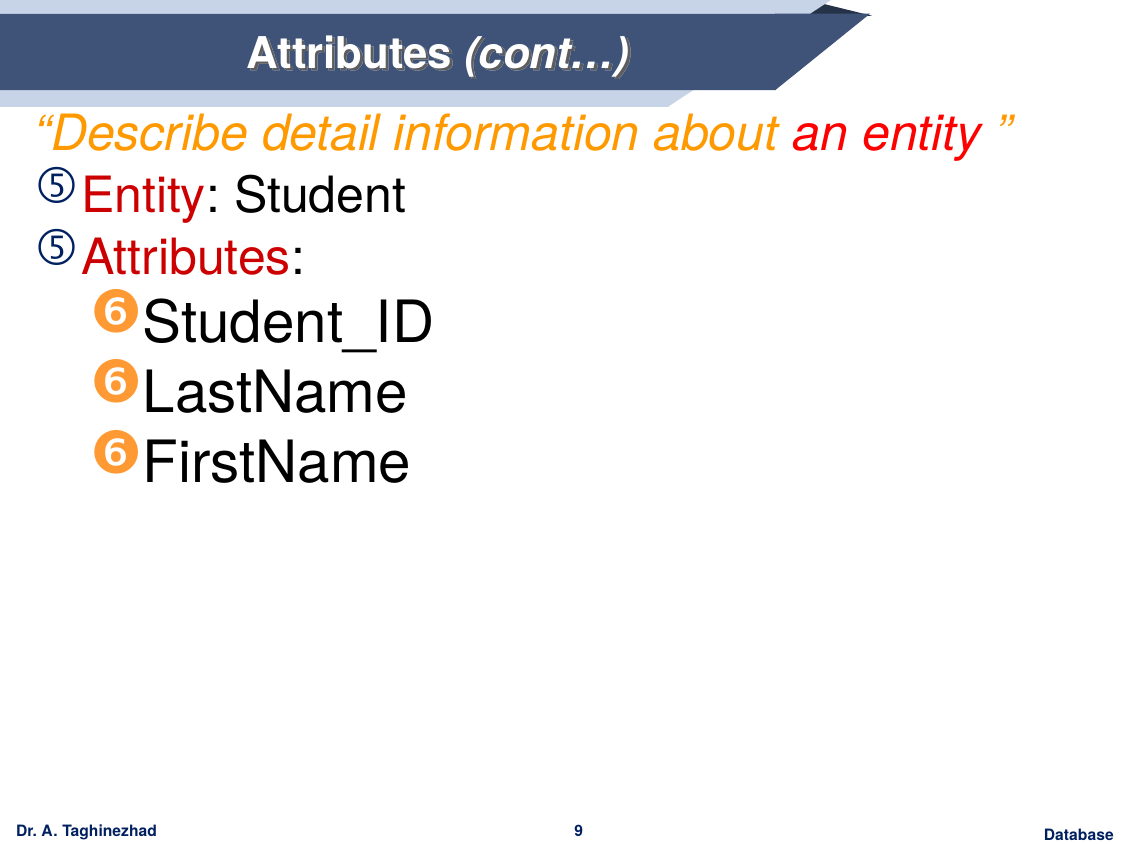

# Attributes (cont…)
“Describe detail information about an entity ”
Entity: Student
Attributes:
Student_ID
LastName
FirstName